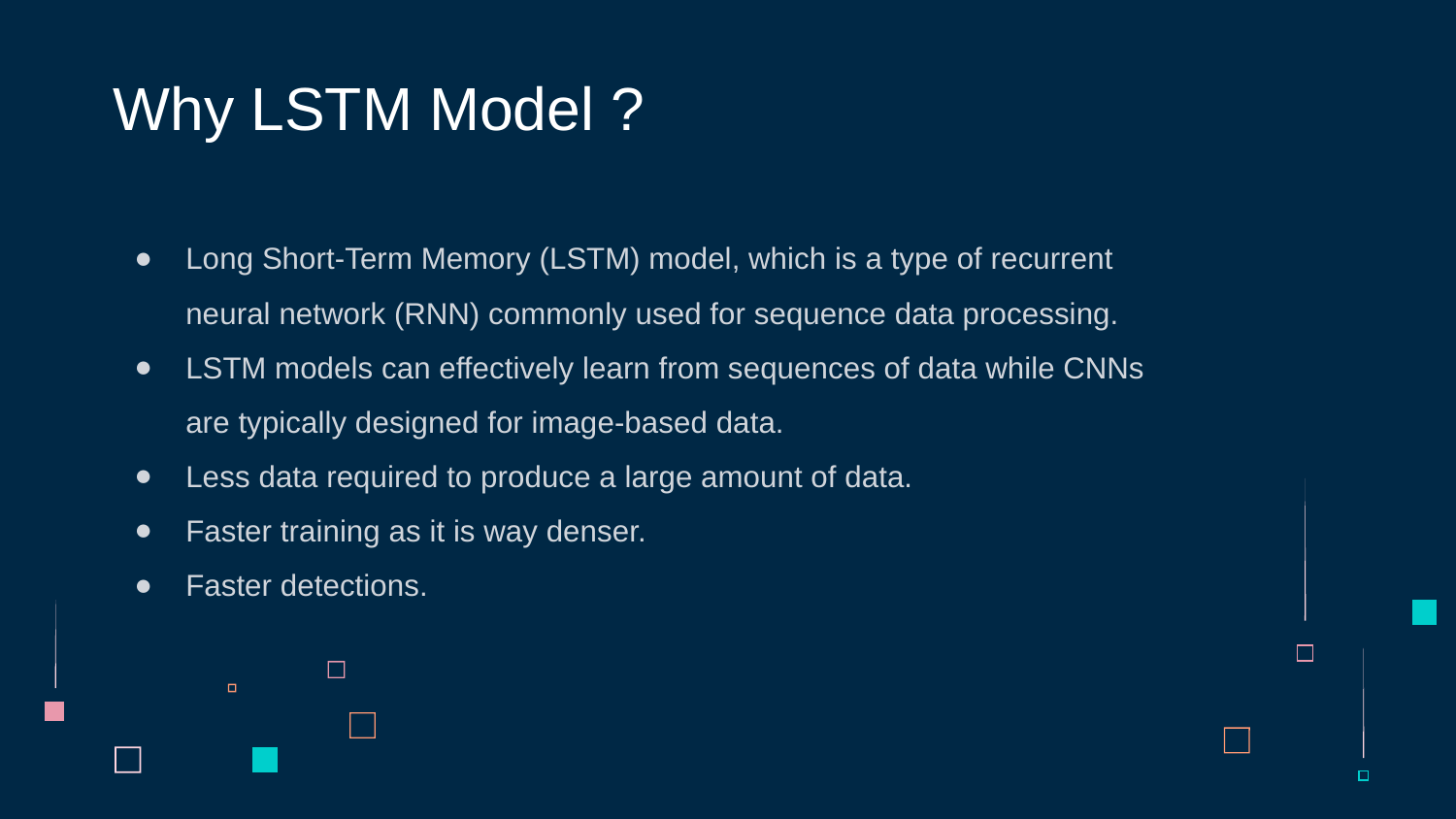

# Why LSTM Model ?
Long Short-Term Memory (LSTM) model, which is a type of recurrent neural network (RNN) commonly used for sequence data processing.
LSTM models can effectively learn from sequences of data while CNNs are typically designed for image-based data.
Less data required to produce a large amount of data.
Faster training as it is way denser.
Faster detections.